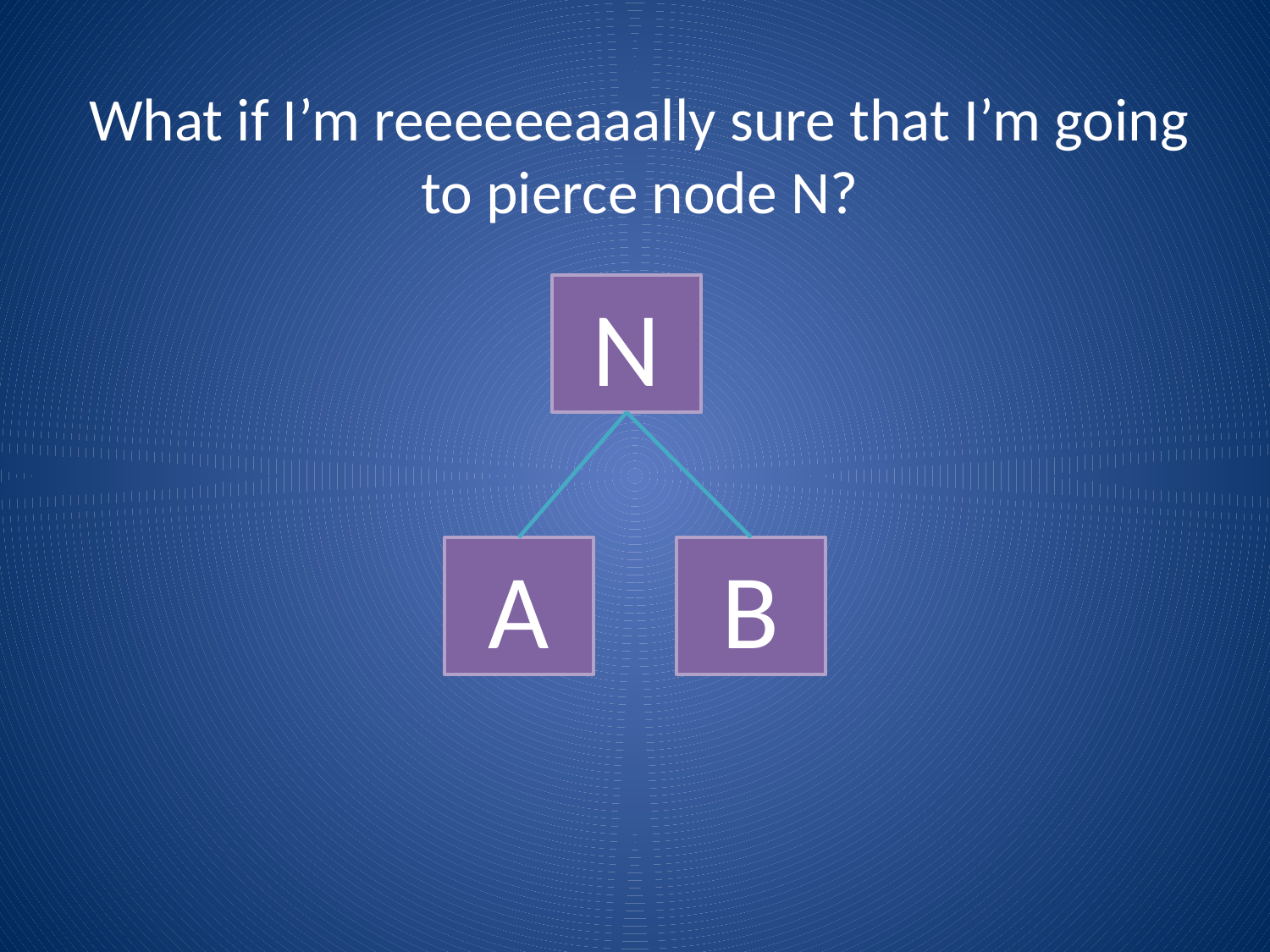

What if I’m reeeeeeaaally sure that I’m going to pierce node N?
N
A
B